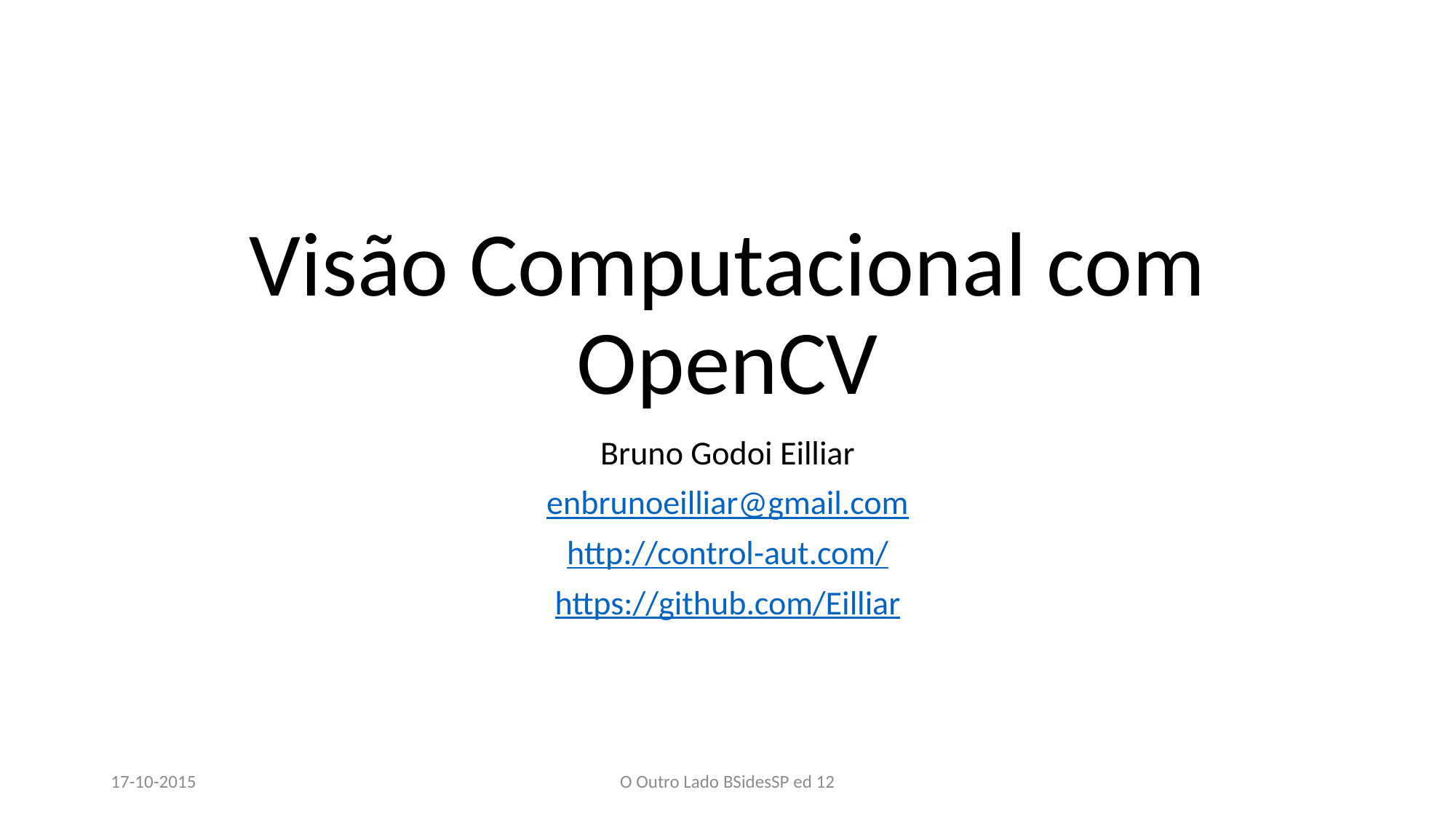

# Visão Computacional com OpenCV
Bruno Godoi Eilliar
enbrunoeilliar@gmail.com
http://control-aut.com/
https://github.com/Eilliar

17-10-2015
O Outro Lado BSidesSP ed 12